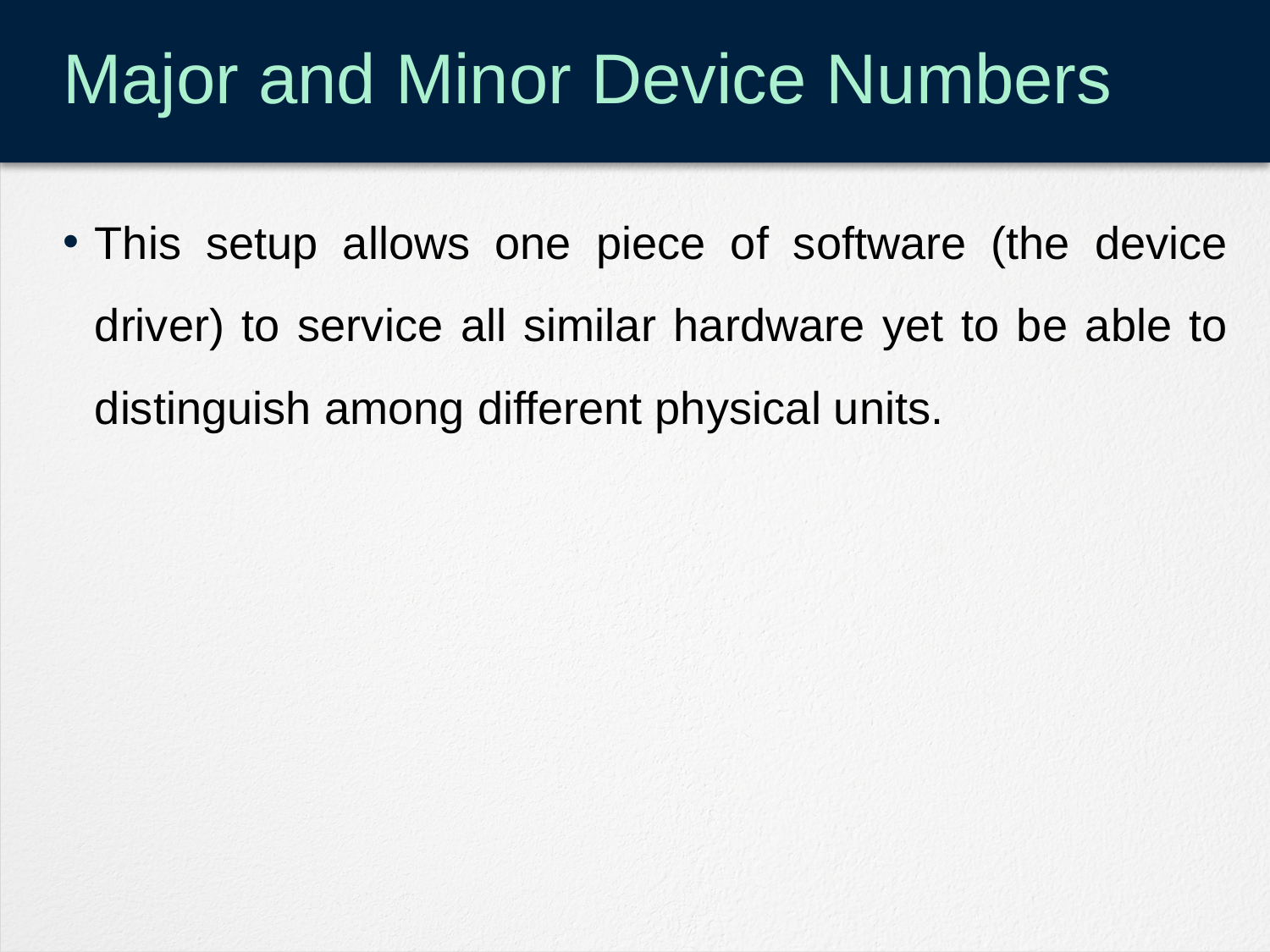

# Major and Minor Device Numbers
This setup allows one piece of software (the device driver) to service all similar hardware yet to be able to distinguish among different physical units.